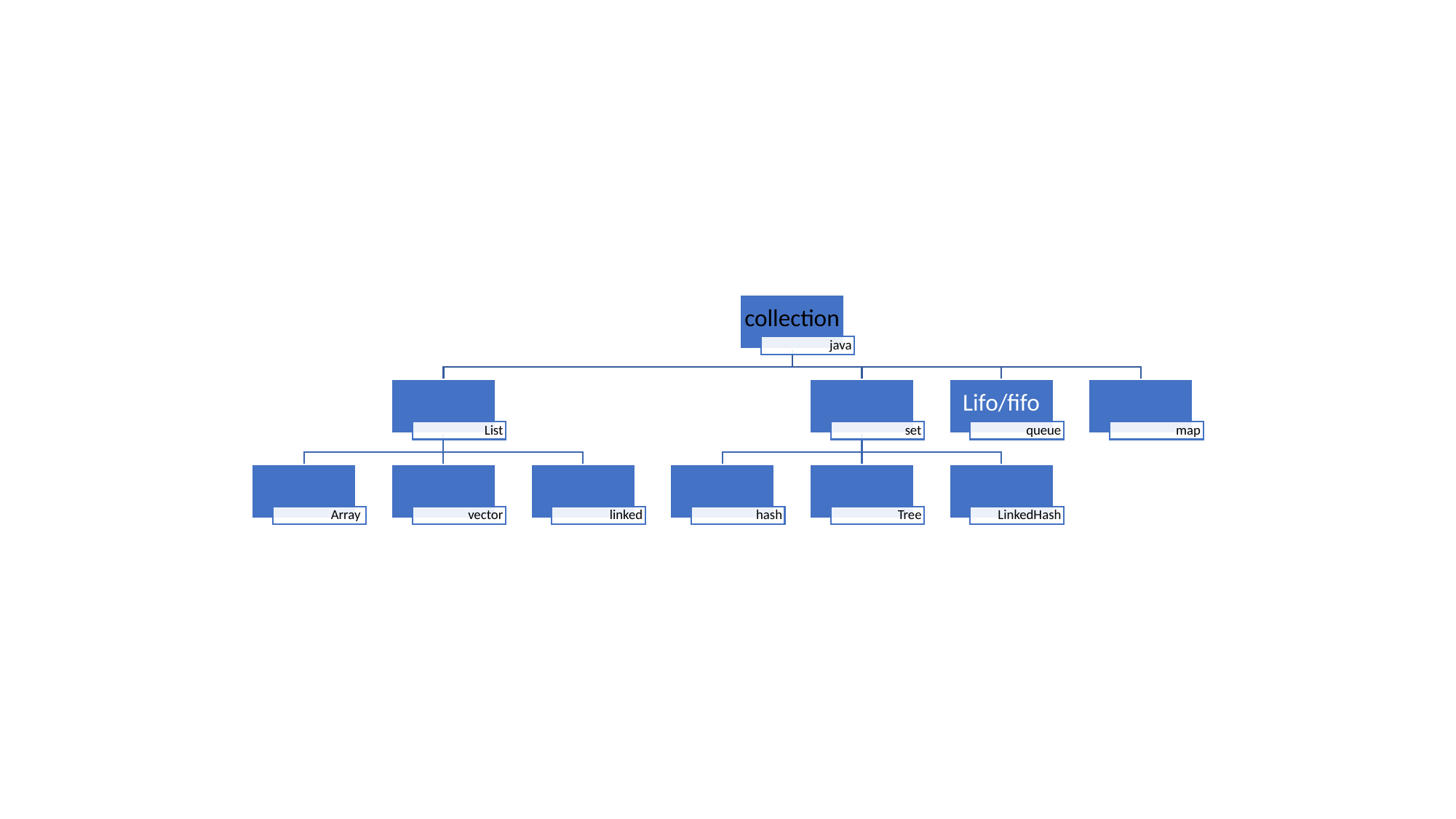

collection
java

List

Array

vector

linked

set

hash

Tree

LinkedHash
Lifo/fifo
queue

map